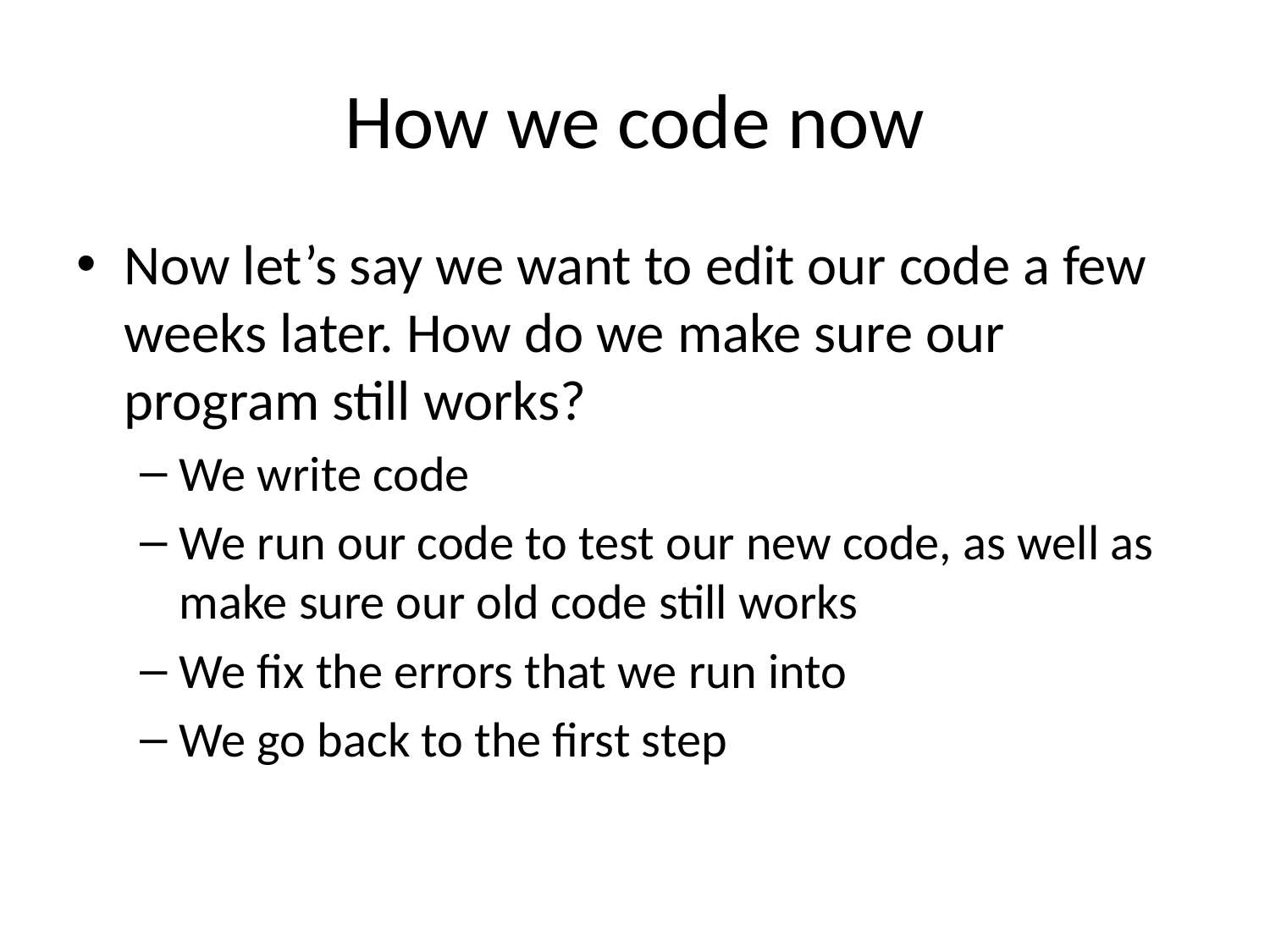

# How we code now
Now let’s say we want to edit our code a few weeks later. How do we make sure our program still works?
We write code
We run our code to test our new code, as well as make sure our old code still works
We fix the errors that we run into
We go back to the first step